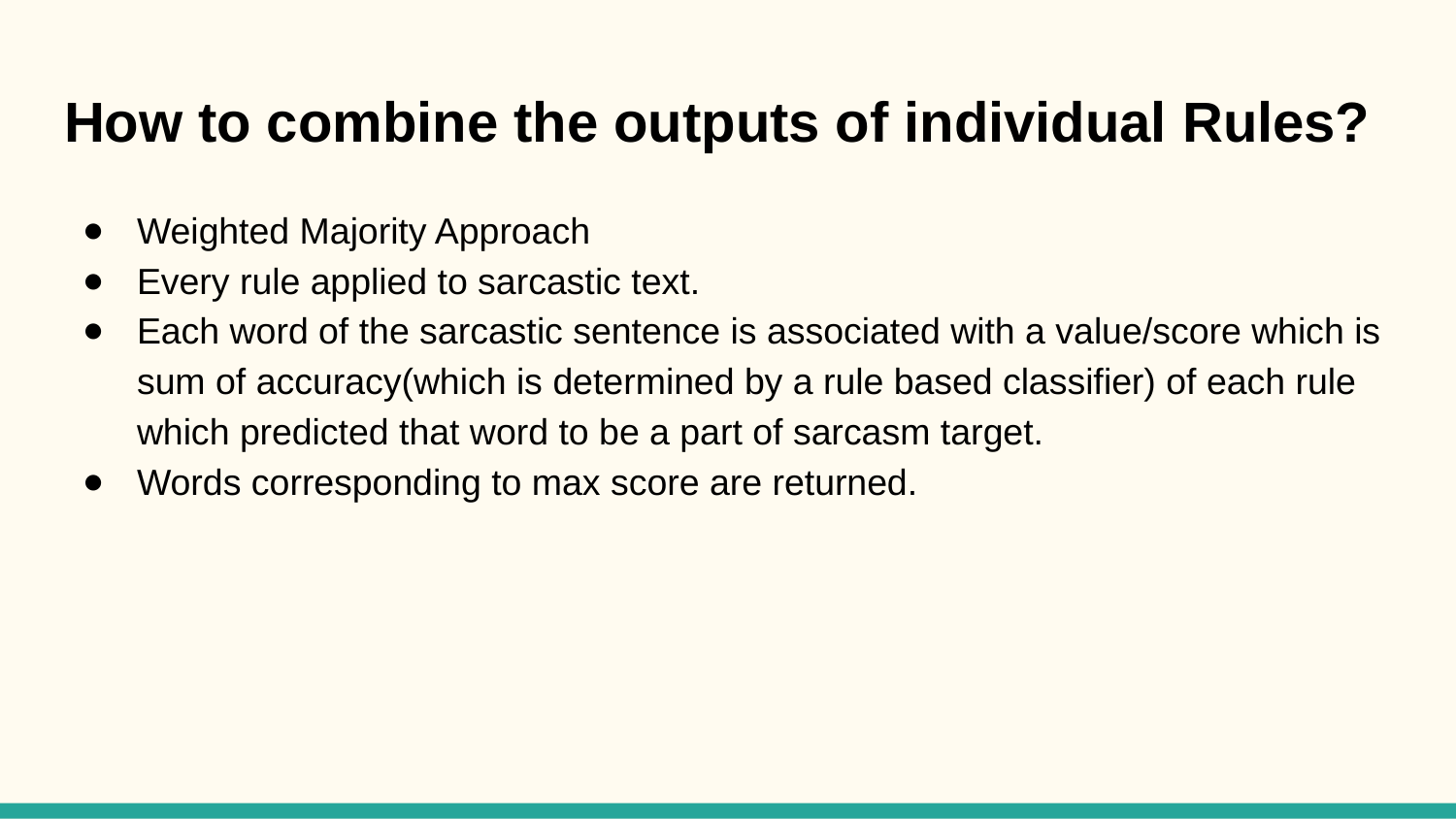

# How to combine the outputs of individual Rules?
Weighted Majority Approach
Every rule applied to sarcastic text.
Each word of the sarcastic sentence is associated with a value/score which is sum of accuracy(which is determined by a rule based classifier) of each rule which predicted that word to be a part of sarcasm target.
Words corresponding to max score are returned.